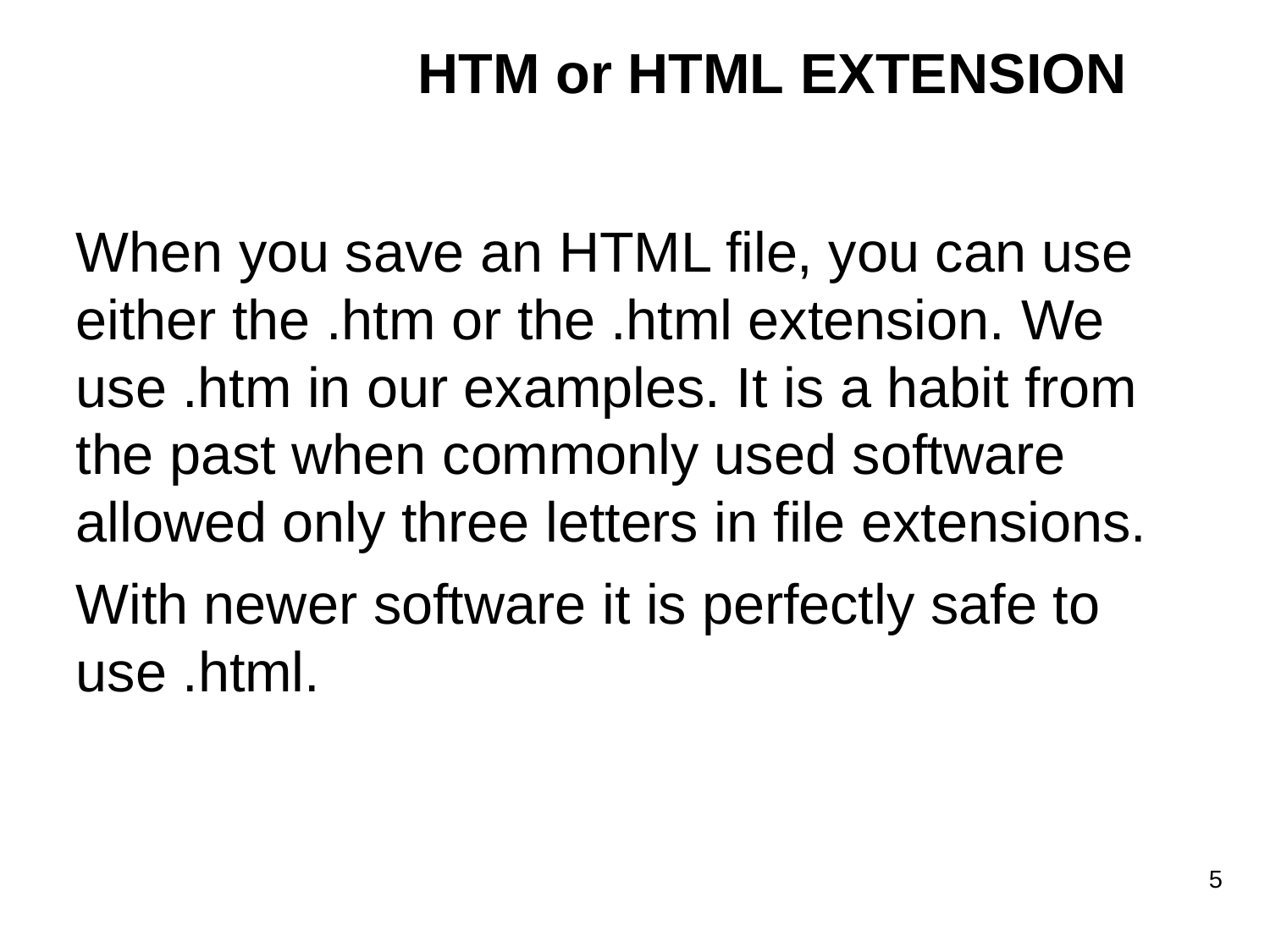

# HTM or HTML EXTENSION
When you save an HTML file, you can use  either the .htm or the .html extension. We  use .htm in our examples. It is a habit from  the past when commonly used software  allowed only three letters in file extensions.
With newer software it is perfectly safe to  use .html.
5